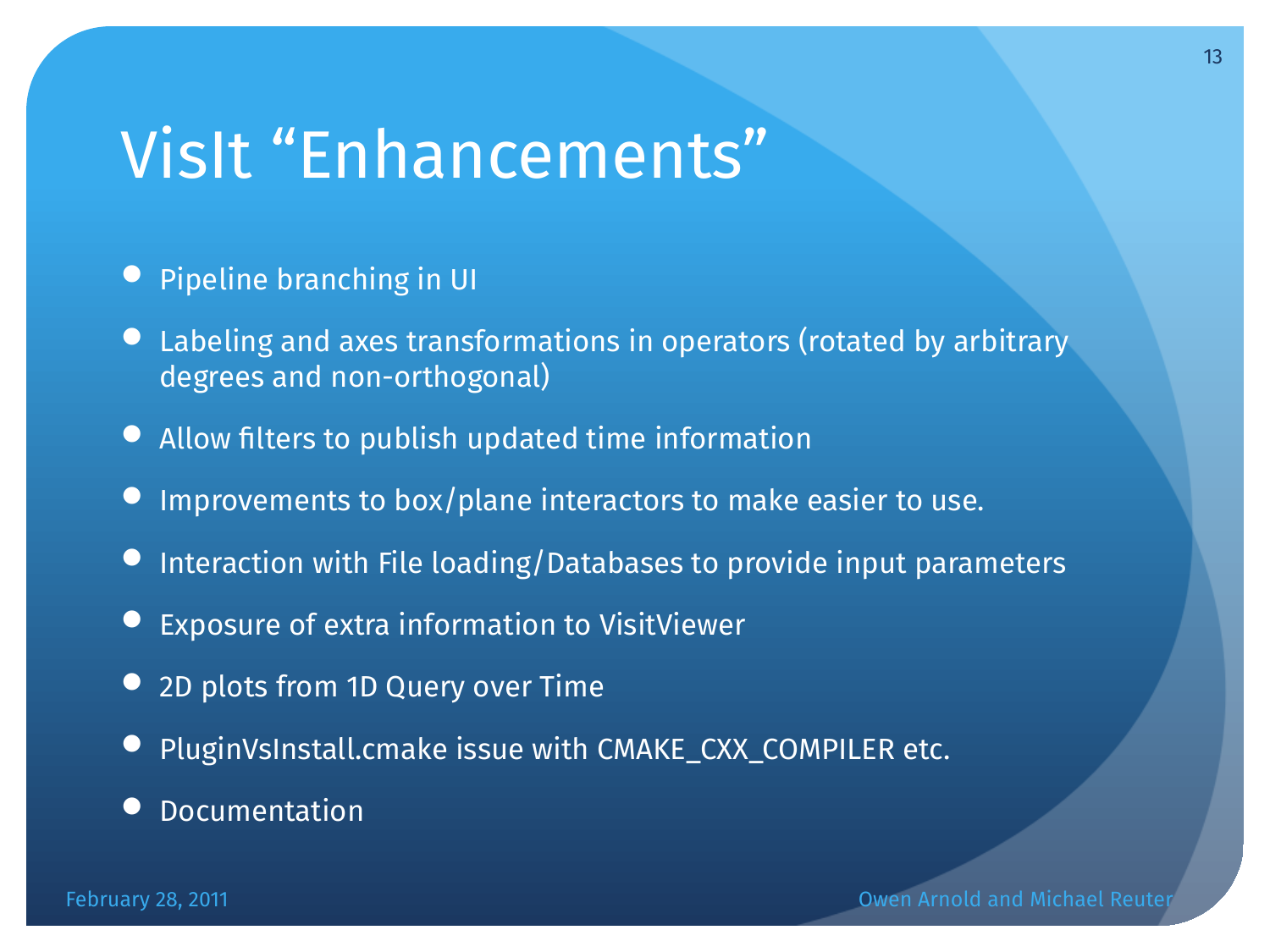

13
# VisIt “Enhancements”
Pipeline branching in UI
Labeling and axes transformations in operators (rotated by arbitrary degrees and non-orthogonal)
Allow filters to publish updated time information
Improvements to box/plane interactors to make easier to use.
Interaction with File loading/Databases to provide input parameters
Exposure of extra information to VisitViewer
2D plots from 1D Query over Time
PluginVsInstall.cmake issue with CMAKE_CXX_COMPILER etc.
Documentation
February 28, 2011
Owen Arnold and Michael Reuter